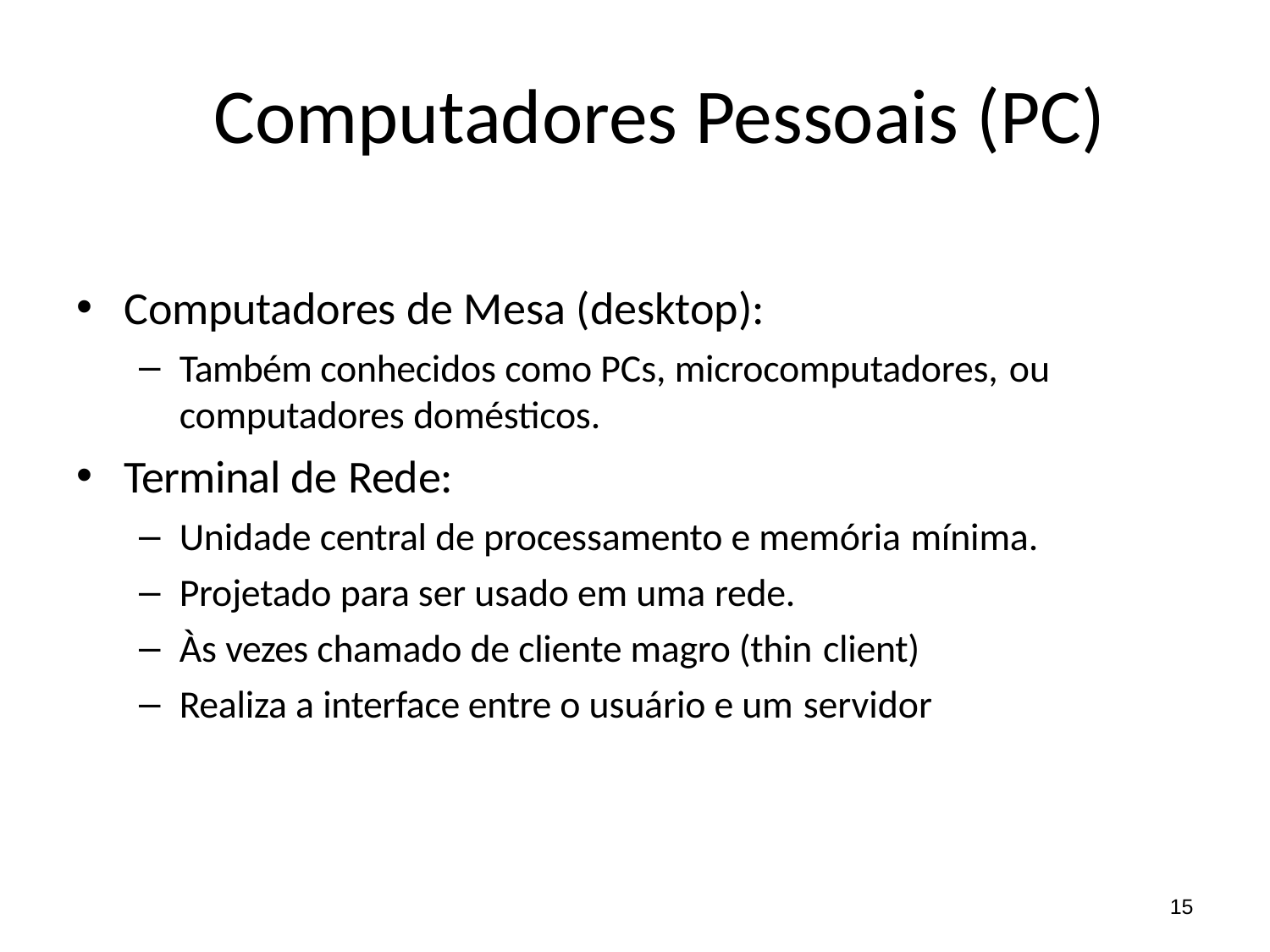

# Computadores Pessoais (PC)
Computadores de Mesa (desktop):
Também conhecidos como PCs, microcomputadores, ou
computadores domésticos.
Terminal de Rede:
Unidade central de processamento e memória mínima.
Projetado para ser usado em uma rede.
Às vezes chamado de cliente magro (thin client)
Realiza a interface entre o usuário e um servidor
15